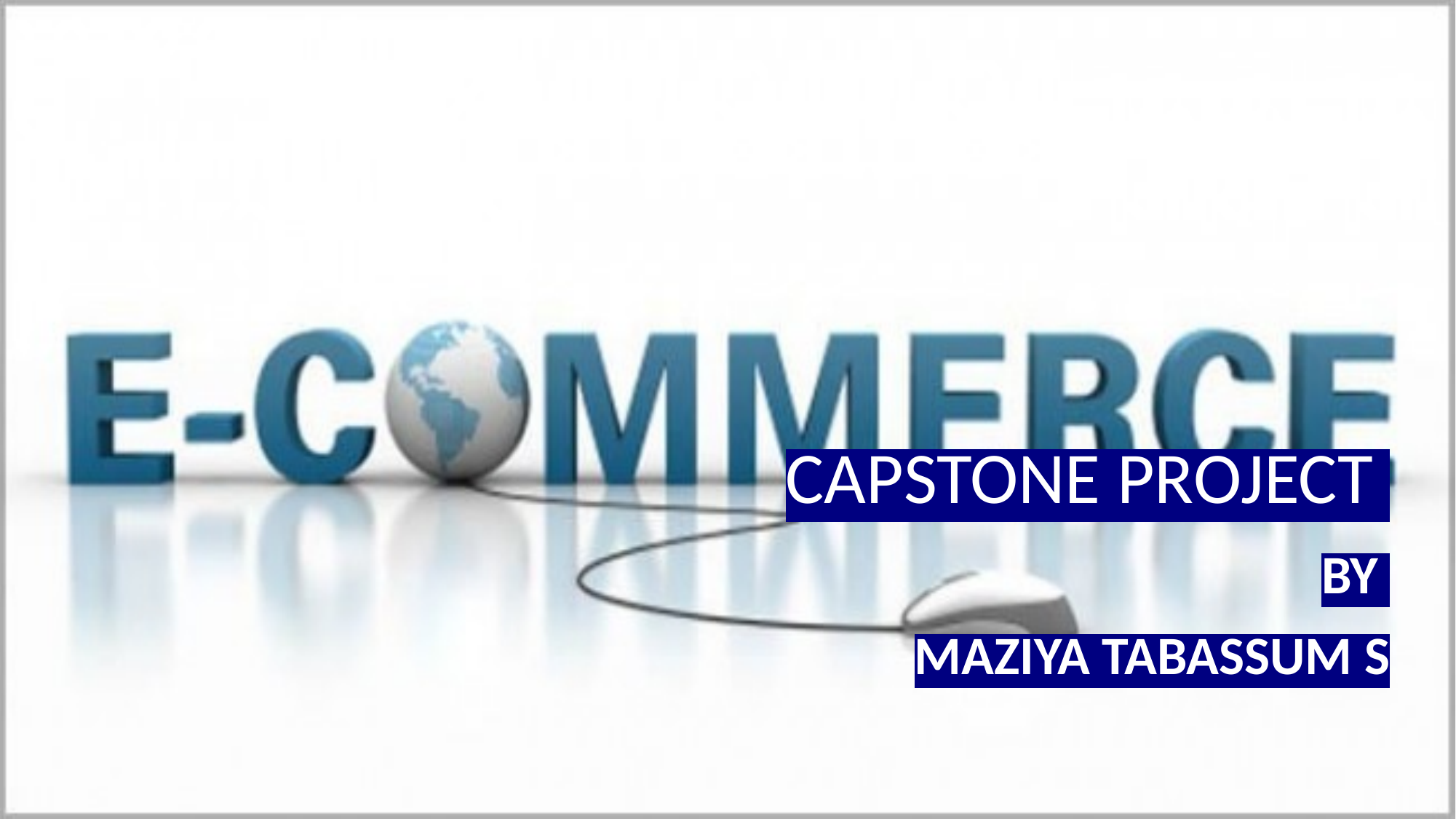

# CAPSTONE PROJECT
                           BY
MAZIYA TABASSUM S